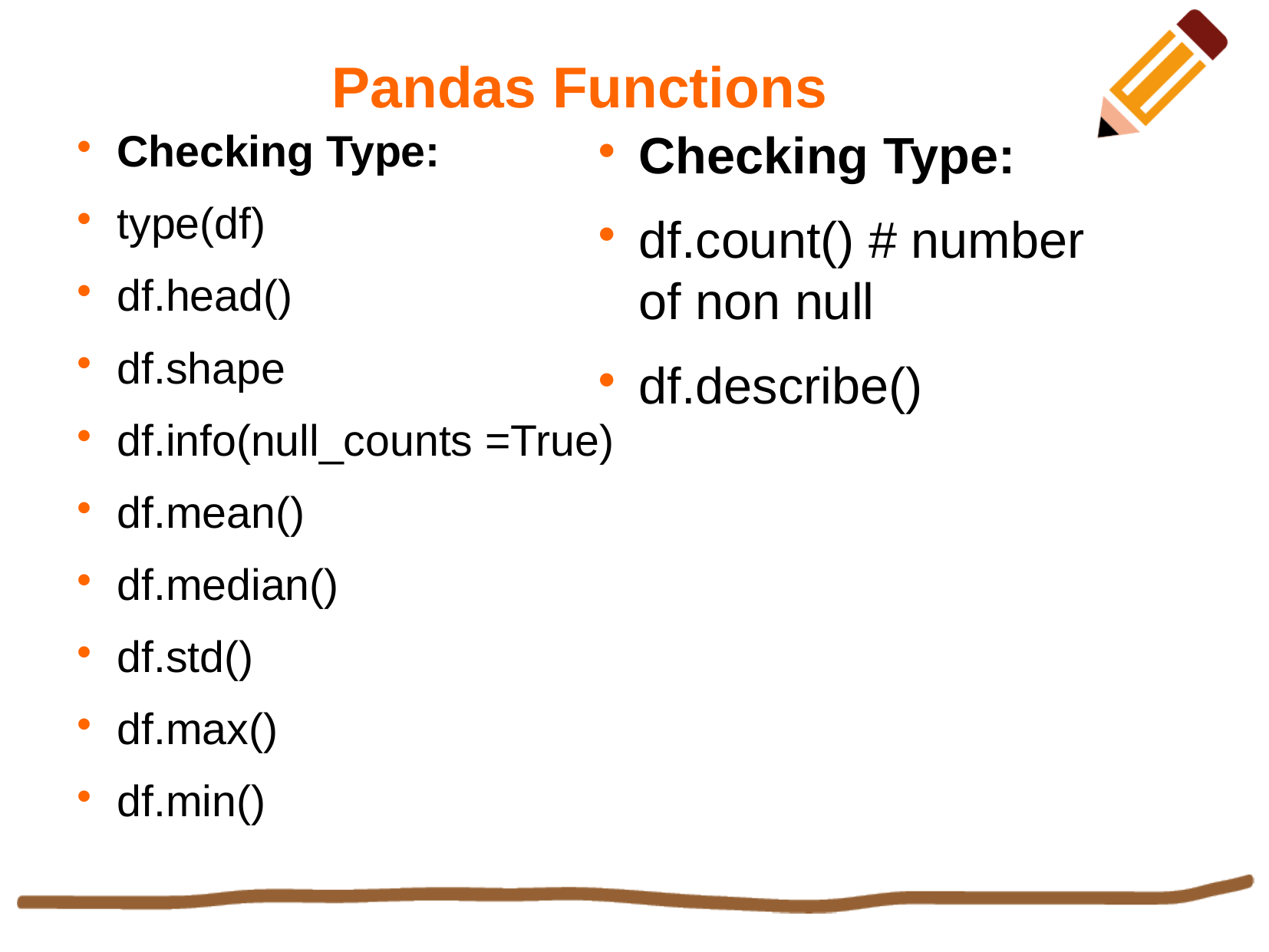

Pandas Functions
Checking Type:
type(df)
df.head()
df.shape
df.info(null_counts =True)
df.mean()
df.median()
df.std()
df.max()
df.min()
Checking Type:
df.count() # number of non null
df.describe()